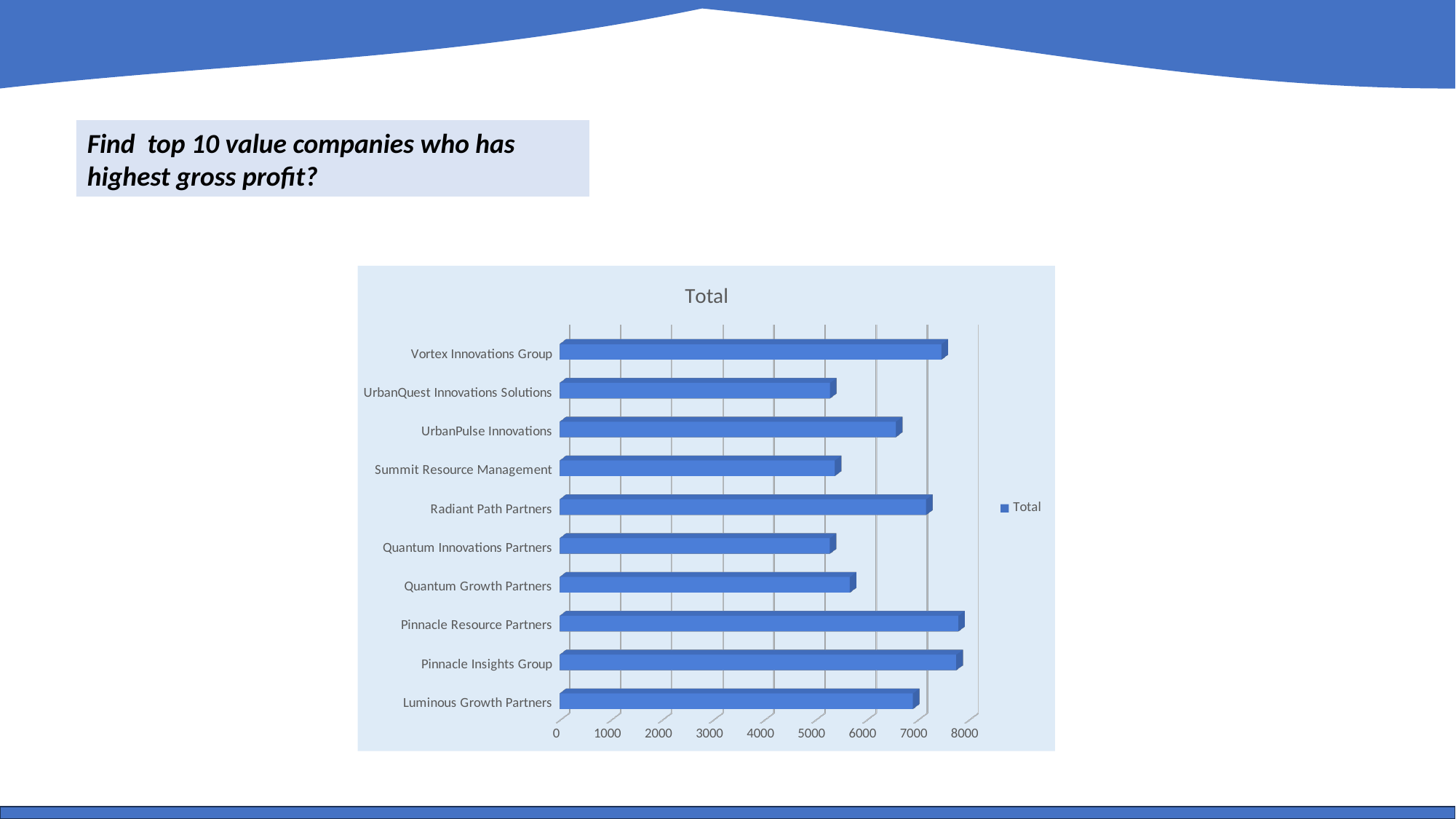

Find  top 10 value companies who has highest gross profit?

[unsupported chart]